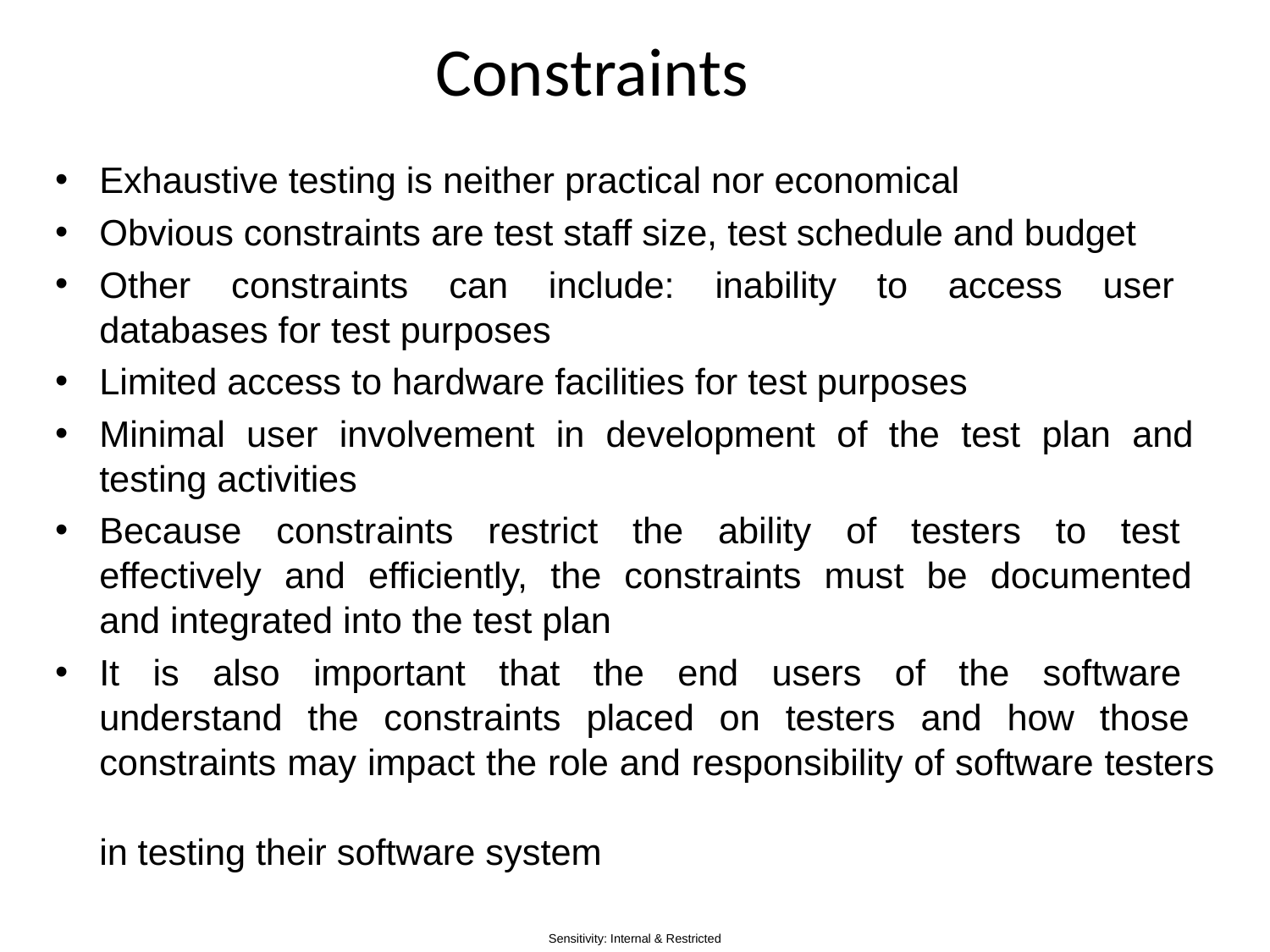

# Constraints
Exhaustive testing is neither practical nor economical
Obvious constraints are test staff size, test schedule and budget
Other constraints can include: inability to access user
databases for test purposes
Limited access to hardware facilities for test purposes
Minimal user involvement in development of the test plan and
testing activities
Because constraints restrict the ability of testers to test
effectively and efficiently, the constraints must be documented
and integrated into the test plan
It is also important that the end users of the software
understand the constraints placed on testers and how those
constraints may impact the role and responsibility of software testers
in testing their software system